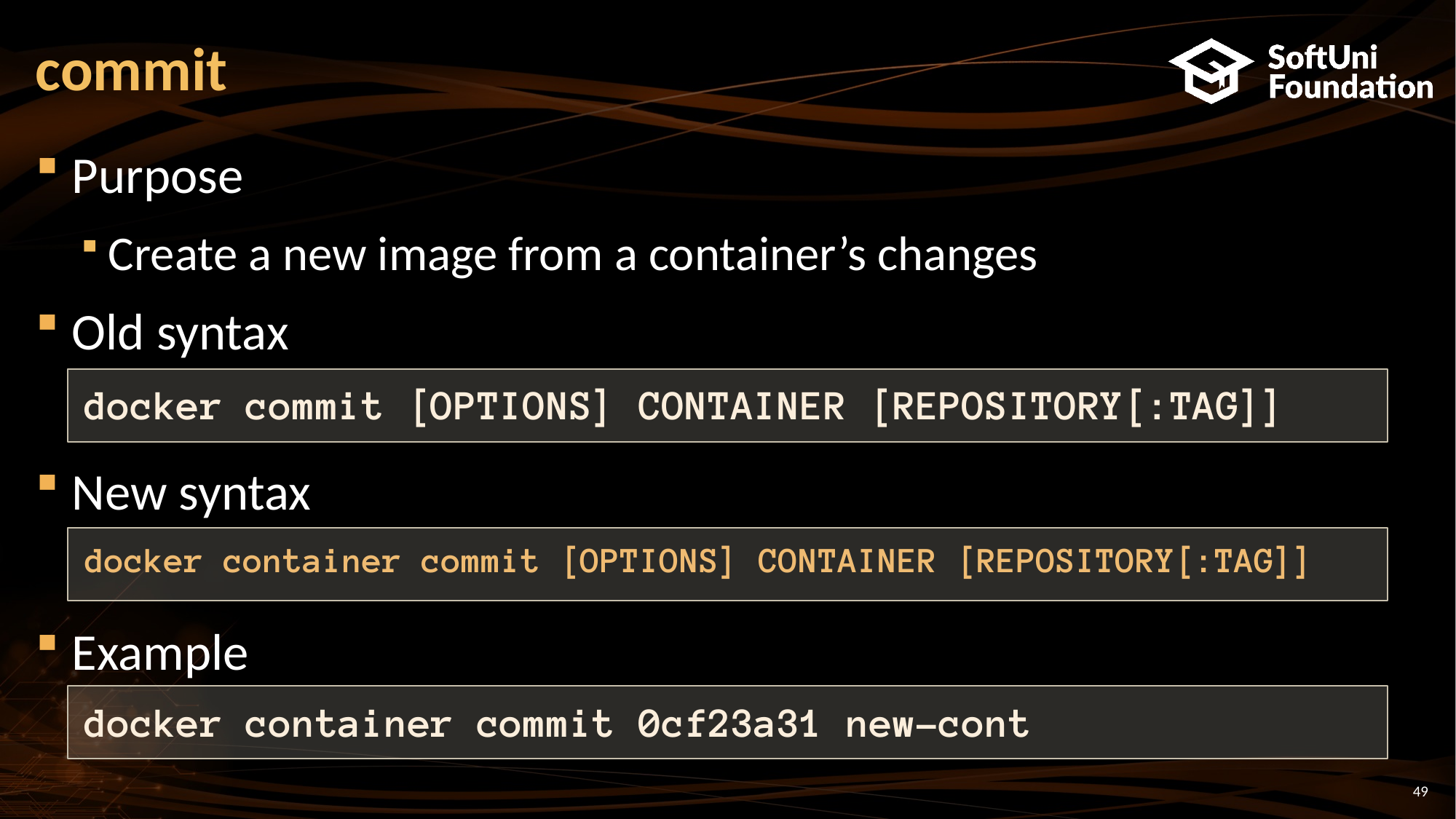

# commit
Purpose
Create a new image from a container’s changes
Old syntax

New syntax

Example
docker commit [OPTIONS] CONTAINER [REPOSITORY[:TAG]]
docker container commit [OPTIONS] CONTAINER [REPOSITORY[:TAG]]
docker container commit 0cf23a31 new-cont
49